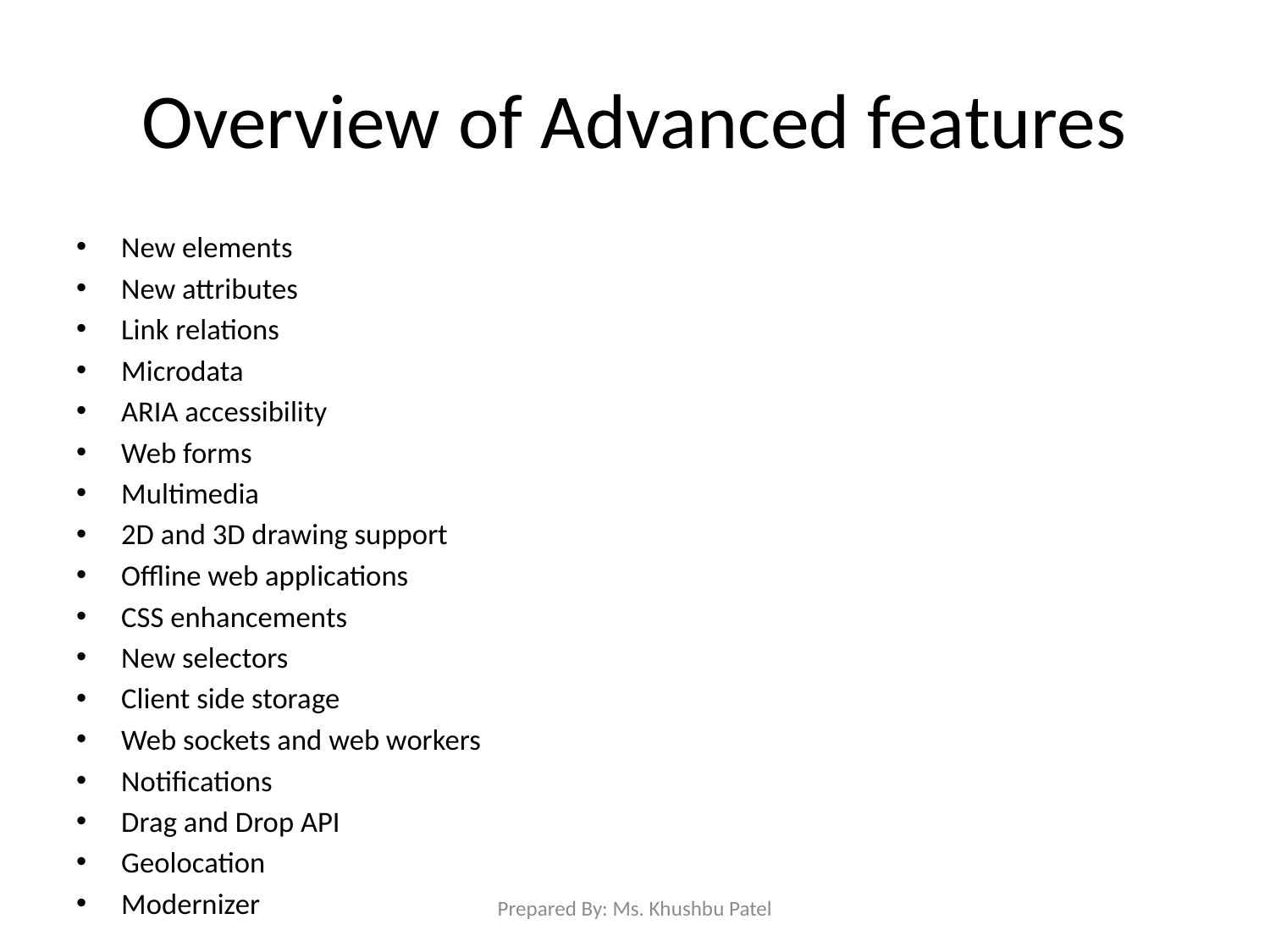

# Overview of Advanced features
New elements
New attributes
Link relations
Microdata
ARIA accessibility
Web forms
Multimedia
2D and 3D drawing support
Offline web applications
CSS enhancements
New selectors
Client side storage
Web sockets and web workers
Notifications
Drag and Drop API
Geolocation
Modernizer
Prepared By: Ms. Khushbu Patel